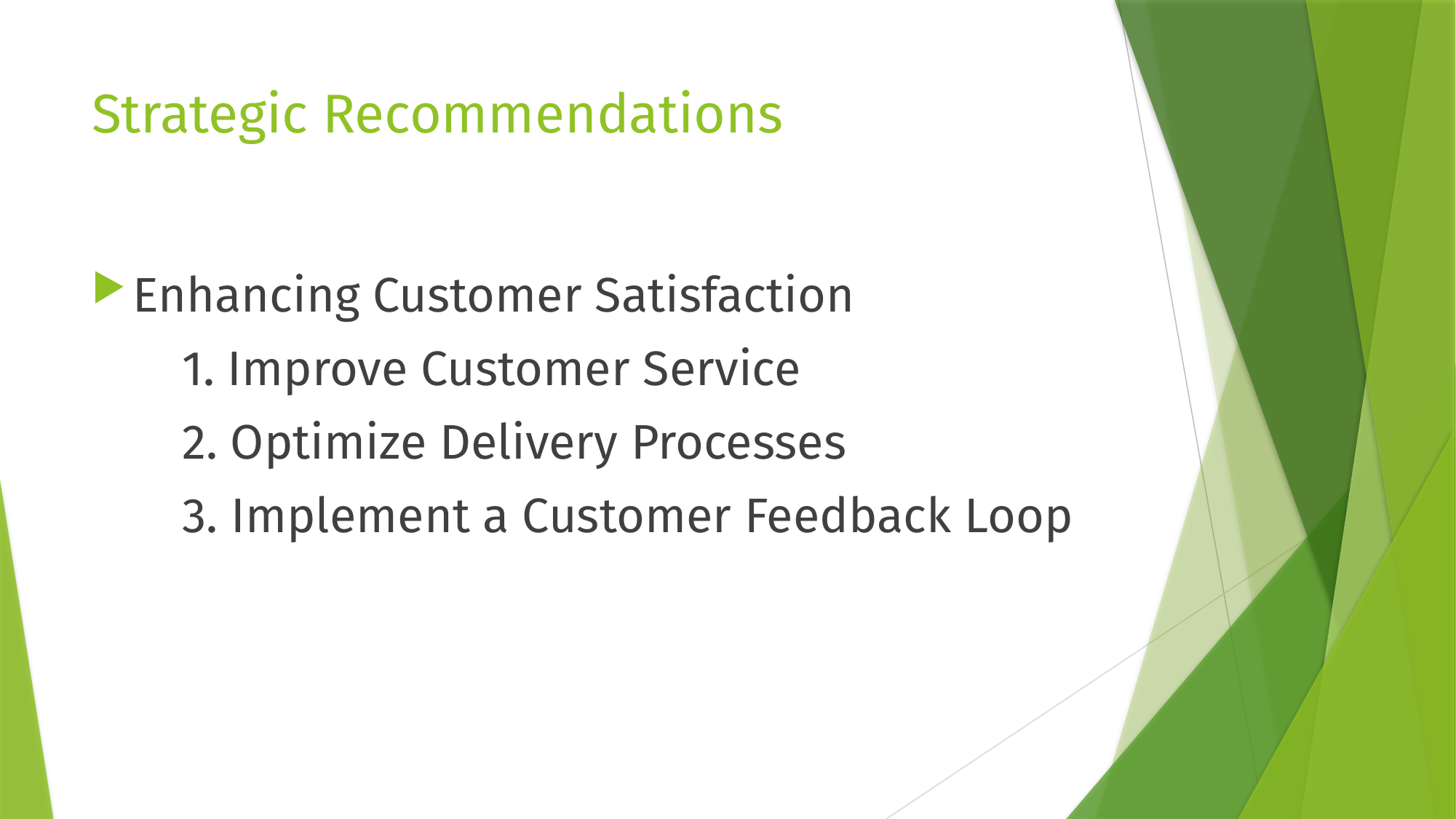

# Strategic Recommendations
Enhancing Customer Satisfaction
       1. Improve Customer Service
       2. Optimize Delivery Processes
       3. Implement a Customer Feedback Loop